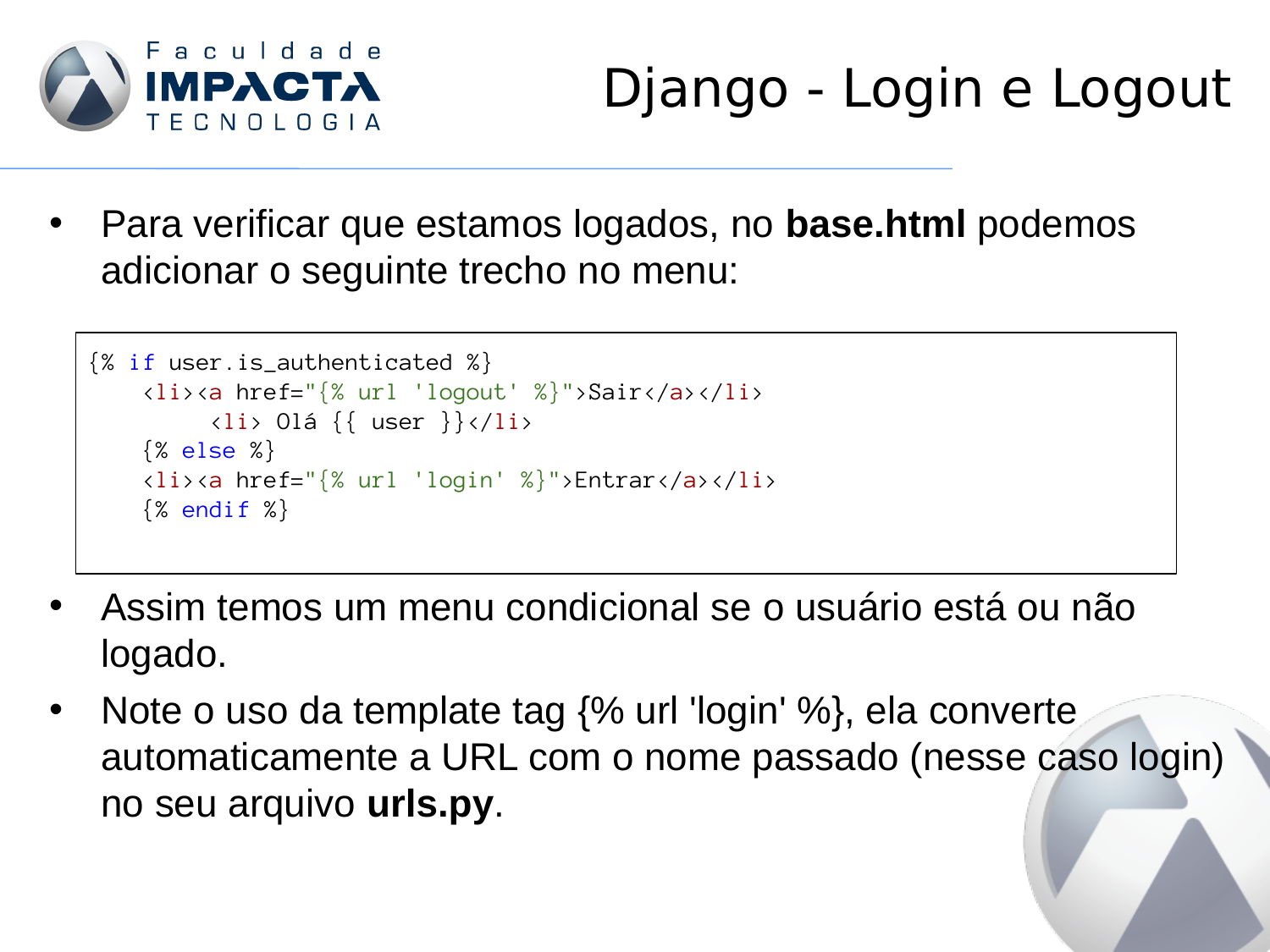

# Django - Login e Logout
Para verificar que estamos logados, no base.html podemos adicionar o seguinte trecho no menu:
Assim temos um menu condicional se o usuário está ou não logado.
Note o uso da template tag {% url 'login' %}, ela converte automaticamente a URL com o nome passado (nesse caso login) no seu arquivo urls.py.
{% if user.is_authenticated %}
<li><a href="{% url 'logout' %}">Sair</a></li>
     <li> Olá {{ user }}</li>
{% else %}
<li><a href="{% url 'login' %}">Entrar</a></li>
{% endif %}